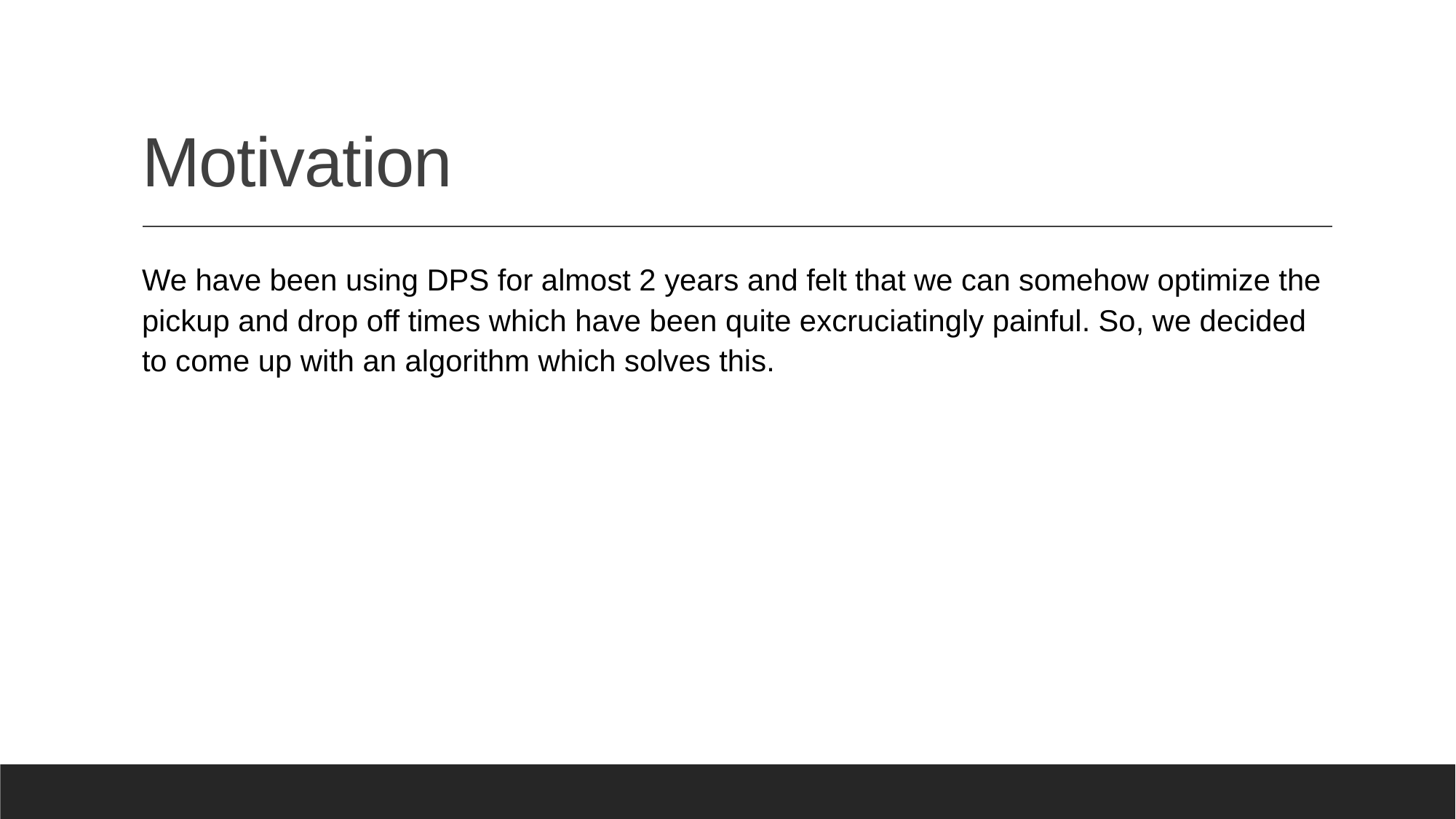

# Motivation
We have been using DPS for almost 2 years and felt that we can somehow optimize the pickup and drop off times which have been quite excruciatingly painful. So, we decided to come up with an algorithm which solves this.